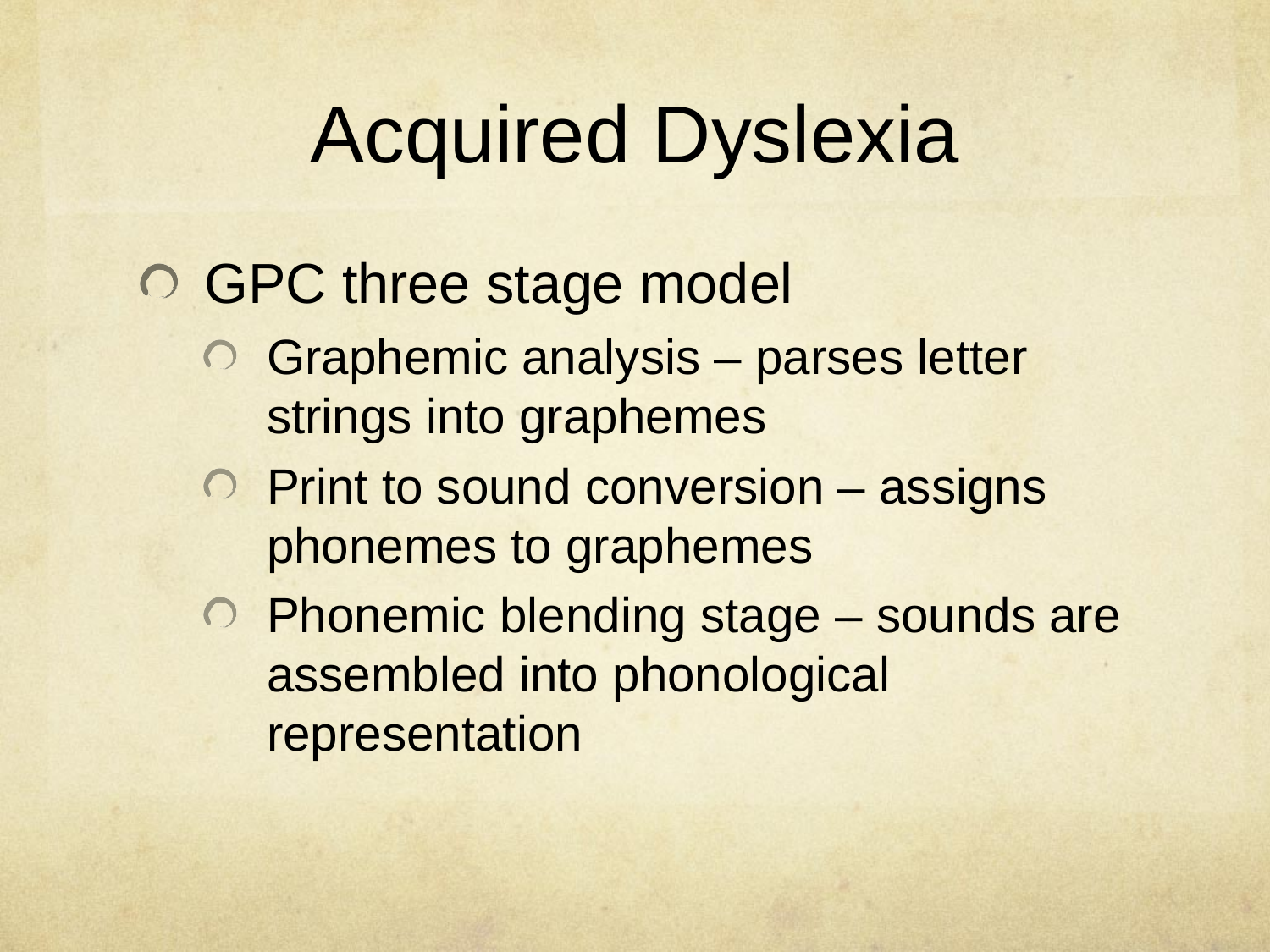

# Acquired Dyslexia
GPC three stage model
Graphemic analysis – parses letter strings into graphemes
Print to sound conversion – assigns phonemes to graphemes
Phonemic blending stage – sounds are assembled into phonological representation